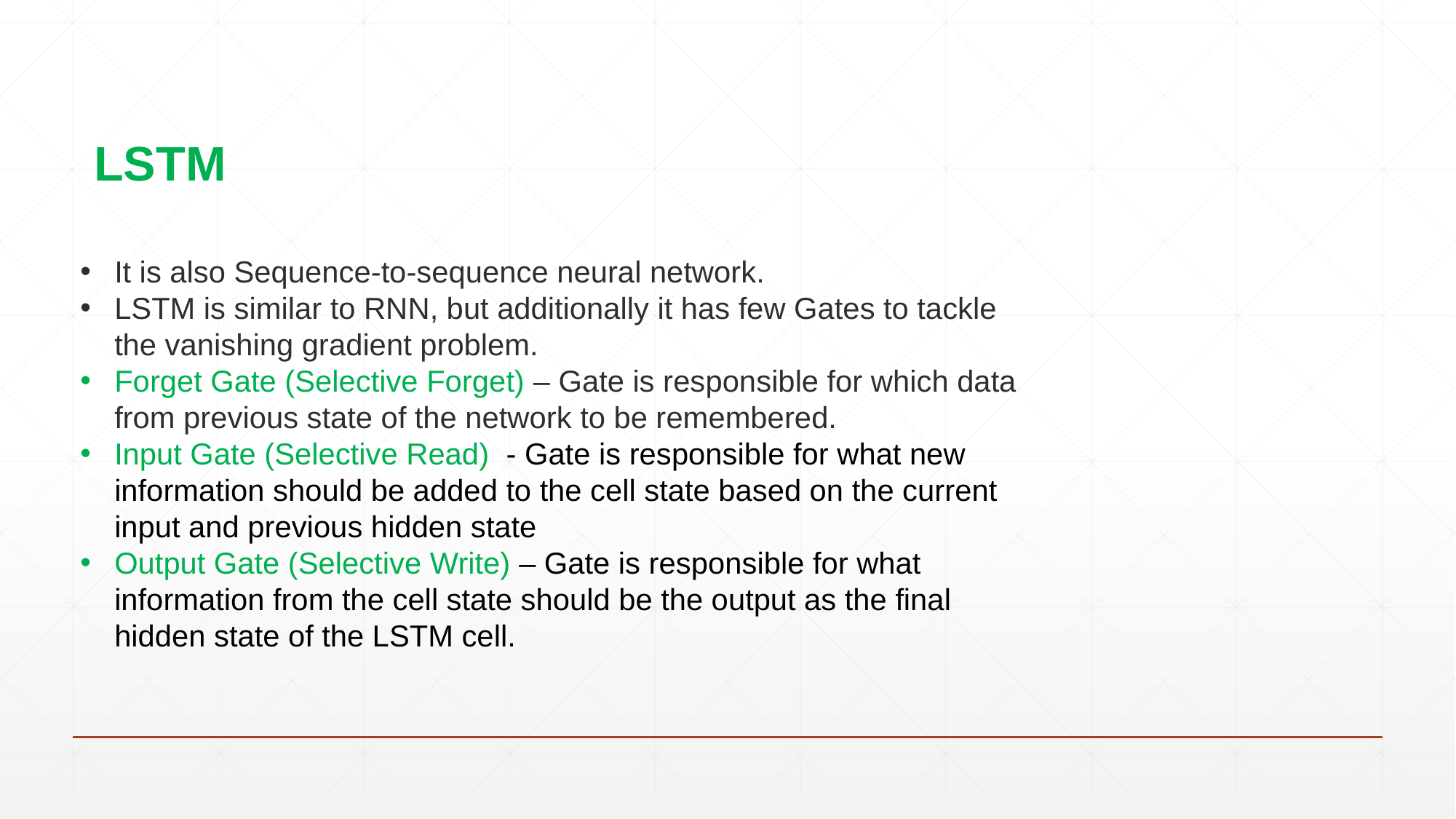

# LSTM
It is also Sequence-to-sequence neural network.
LSTM is similar to RNN, but additionally it has few Gates to tackle the vanishing gradient problem.
Forget Gate (Selective Forget) – Gate is responsible for which data from previous state of the network to be remembered.
Input Gate (Selective Read)  - Gate is responsible for what new information should be added to the cell state based on the current input and previous hidden state
Output Gate (Selective Write) – Gate is responsible for what information from the cell state should be the output as the final hidden state of the LSTM cell.